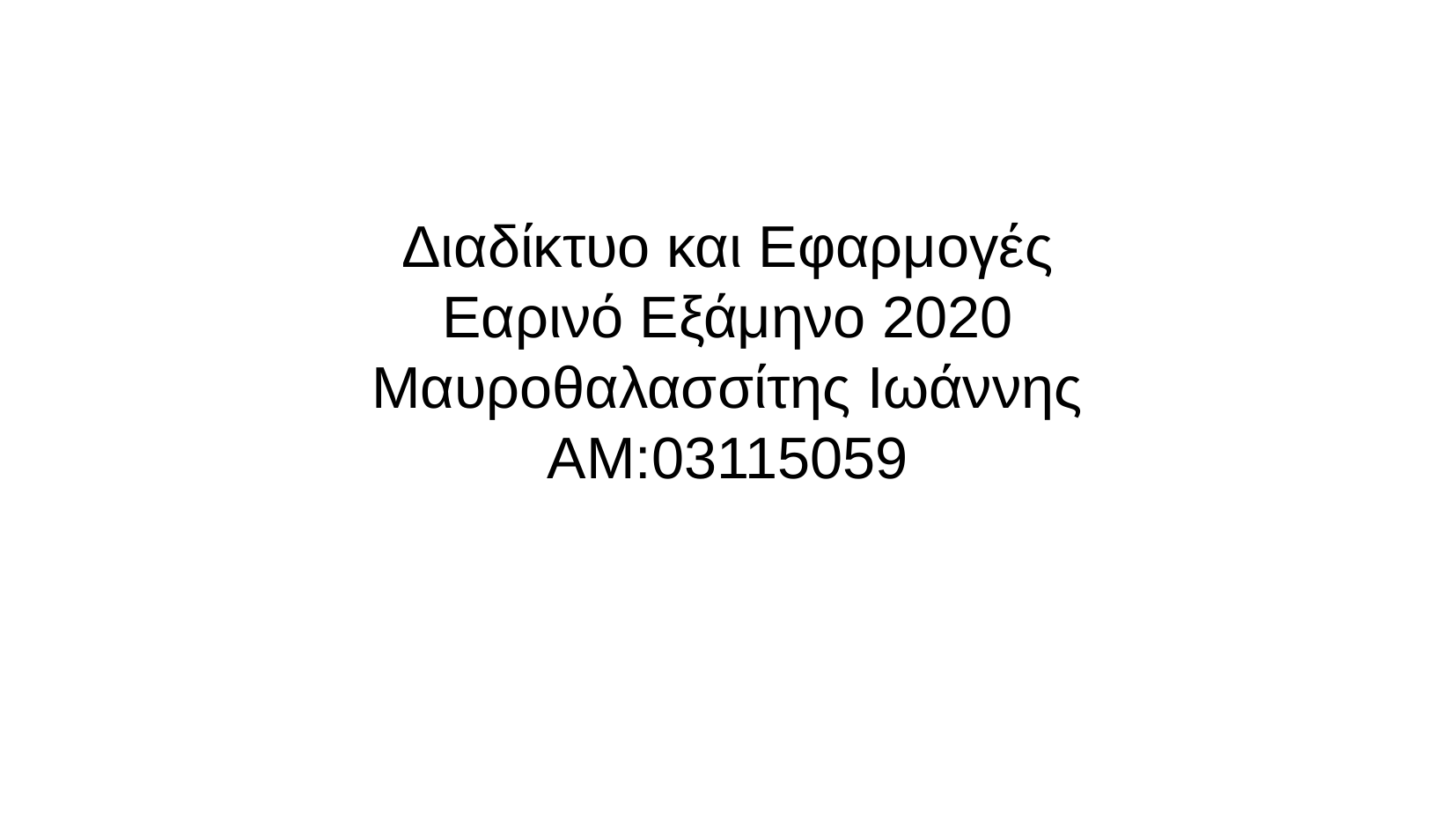

Διαδίκτυο και Εφαρμογές
Εαρινό Εξάμηνο 2020
Μαυροθαλασσίτης Ιωάννης
ΑΜ:03115059